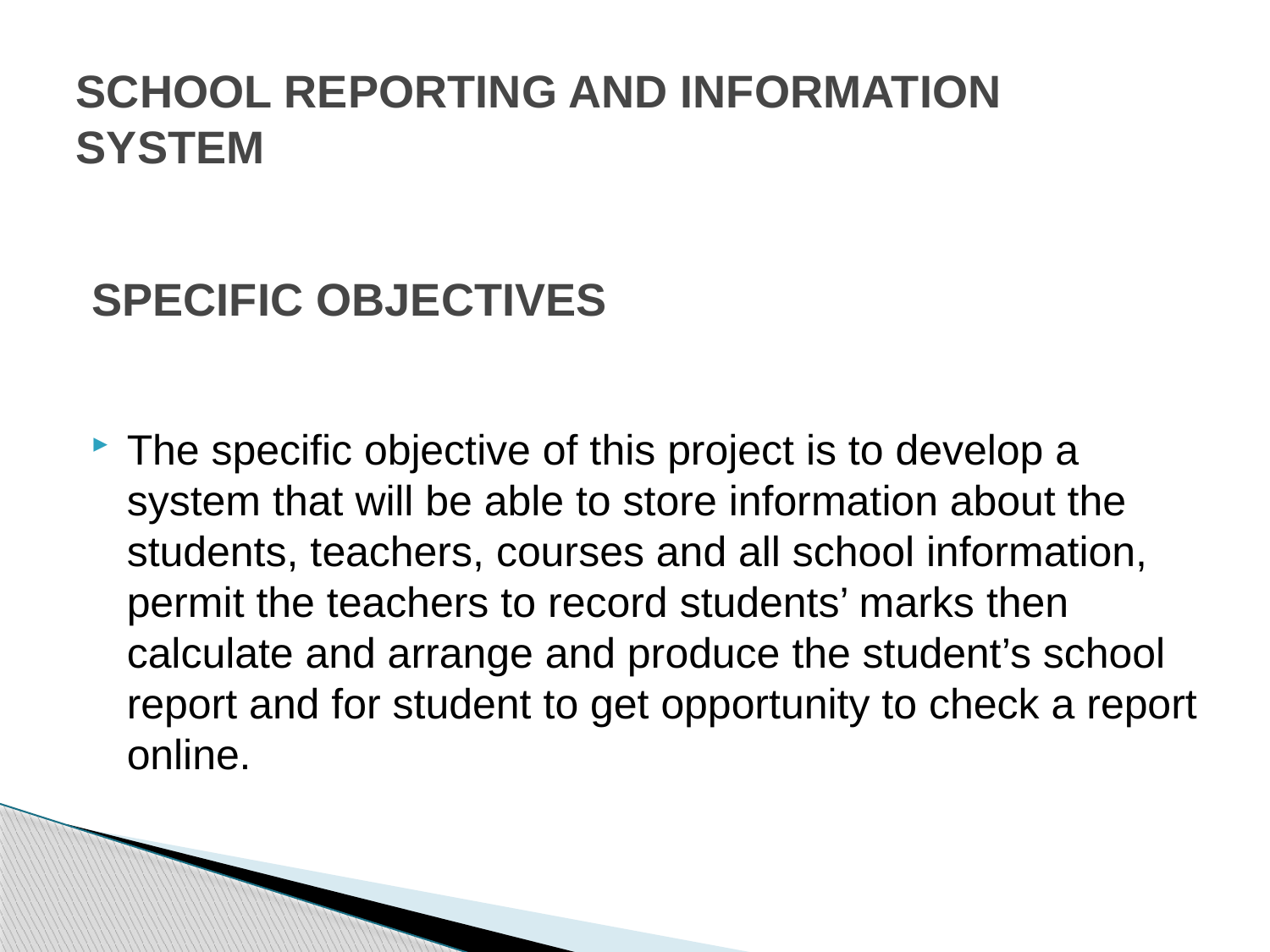

# SCHOOL REPORTING AND INFORMATION SYSTEM
SPECIFIC OBJECTIVES
The specific objective of this project is to develop a system that will be able to store information about the students, teachers, courses and all school information, permit the teachers to record students’ marks then calculate and arrange and produce the student’s school report and for student to get opportunity to check a report online.